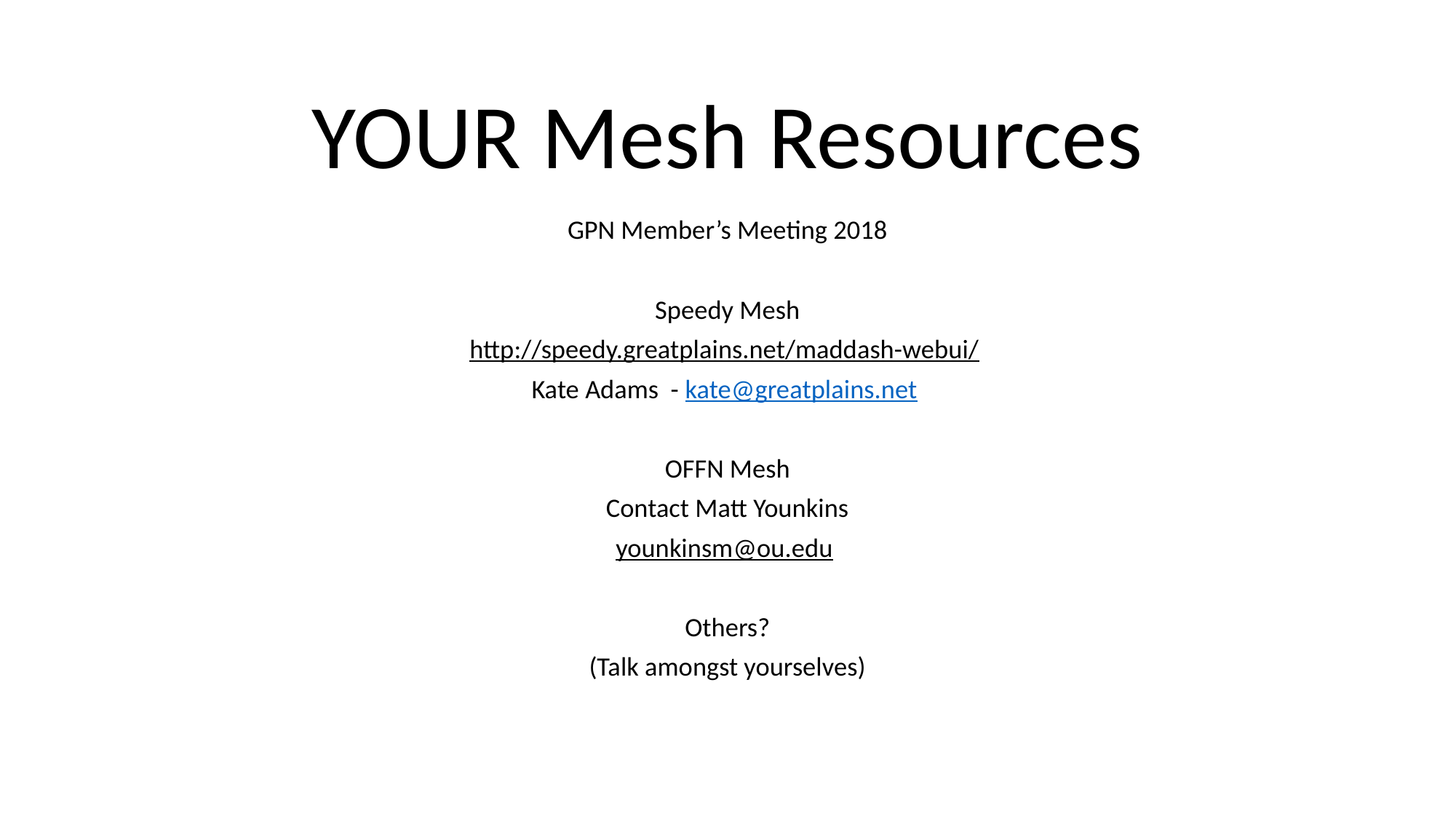

# YOUR Mesh Resources
GPN Member’s Meeting 2018

Speedy Mesh
http://speedy.greatplains.net/maddash-webui/
Kate Adams  - kate@greatplains.net

OFFN Mesh
Contact Matt Younkins
younkinsm@ou.edu

Others?
(Talk amongst yourselves)